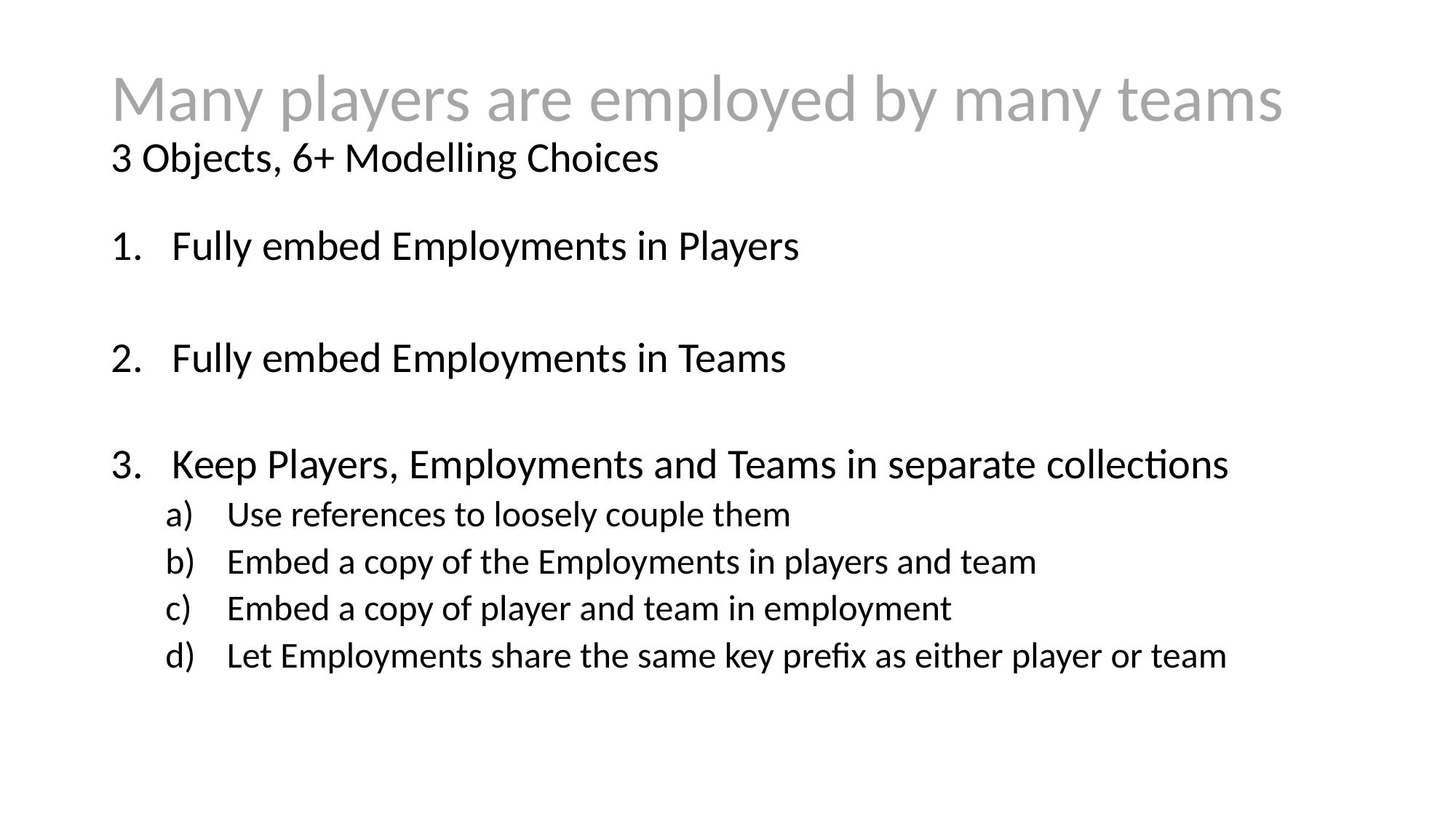

# Many players are employed by many teams 3 Objects, 6+ Modelling Choices
Fully embed Employments in Players
Fully embed Employments in Teams
Keep Players, Employments and Teams in separate collections
Use references to loosely couple them
Embed a copy of the Employments in players and team
Embed a copy of player and team in employment
Let Employments share the same key prefix as either player or team